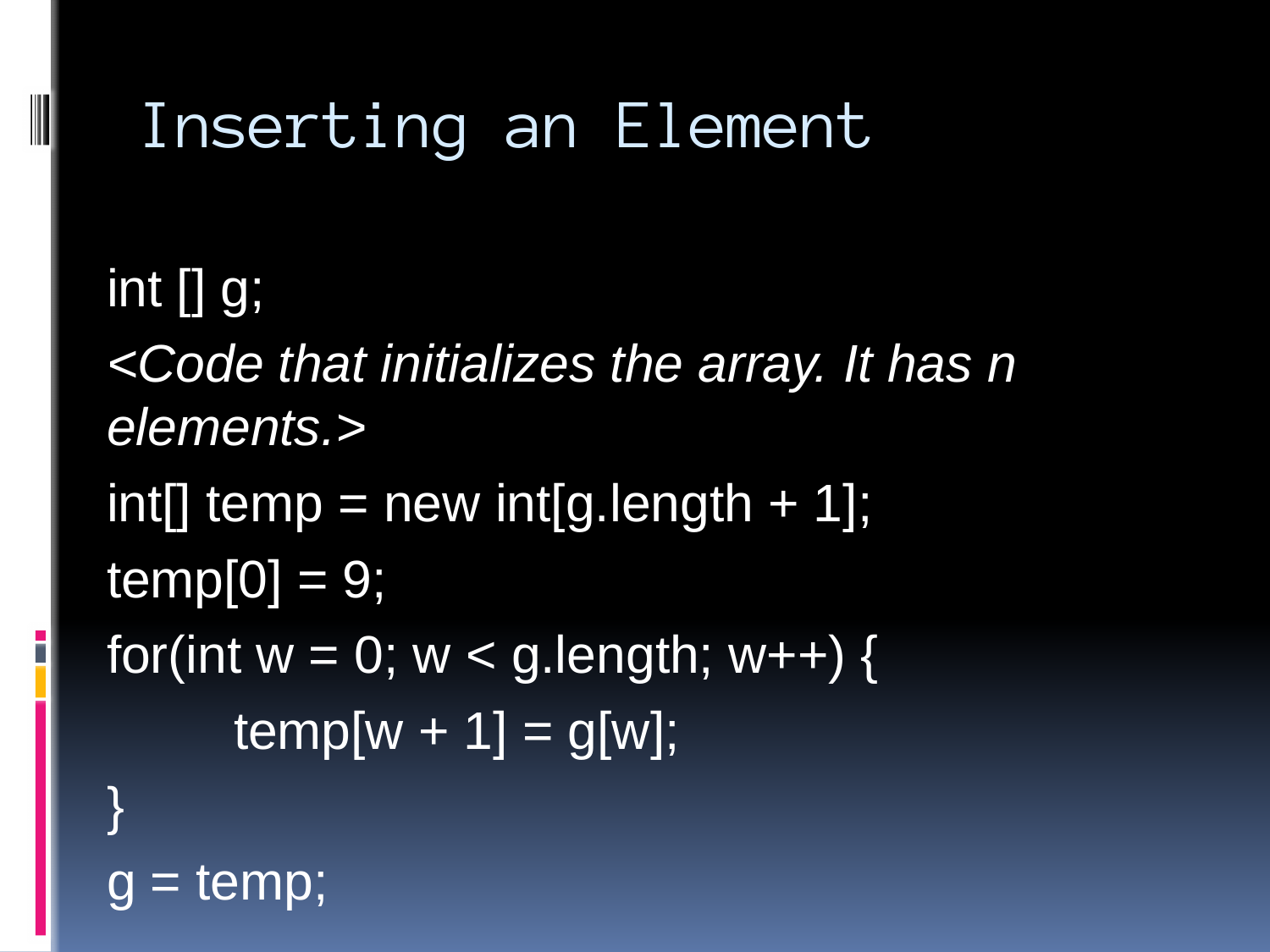

# Inserting an Element
int [] g;
<Code that initializes the array. It has n elements.>
int[] temp = new int[g.length + 1];
temp[0] = 9;
for(int w = 0; w < g.length; w++) {
	temp[w + 1] = g[w];
}
g = temp;